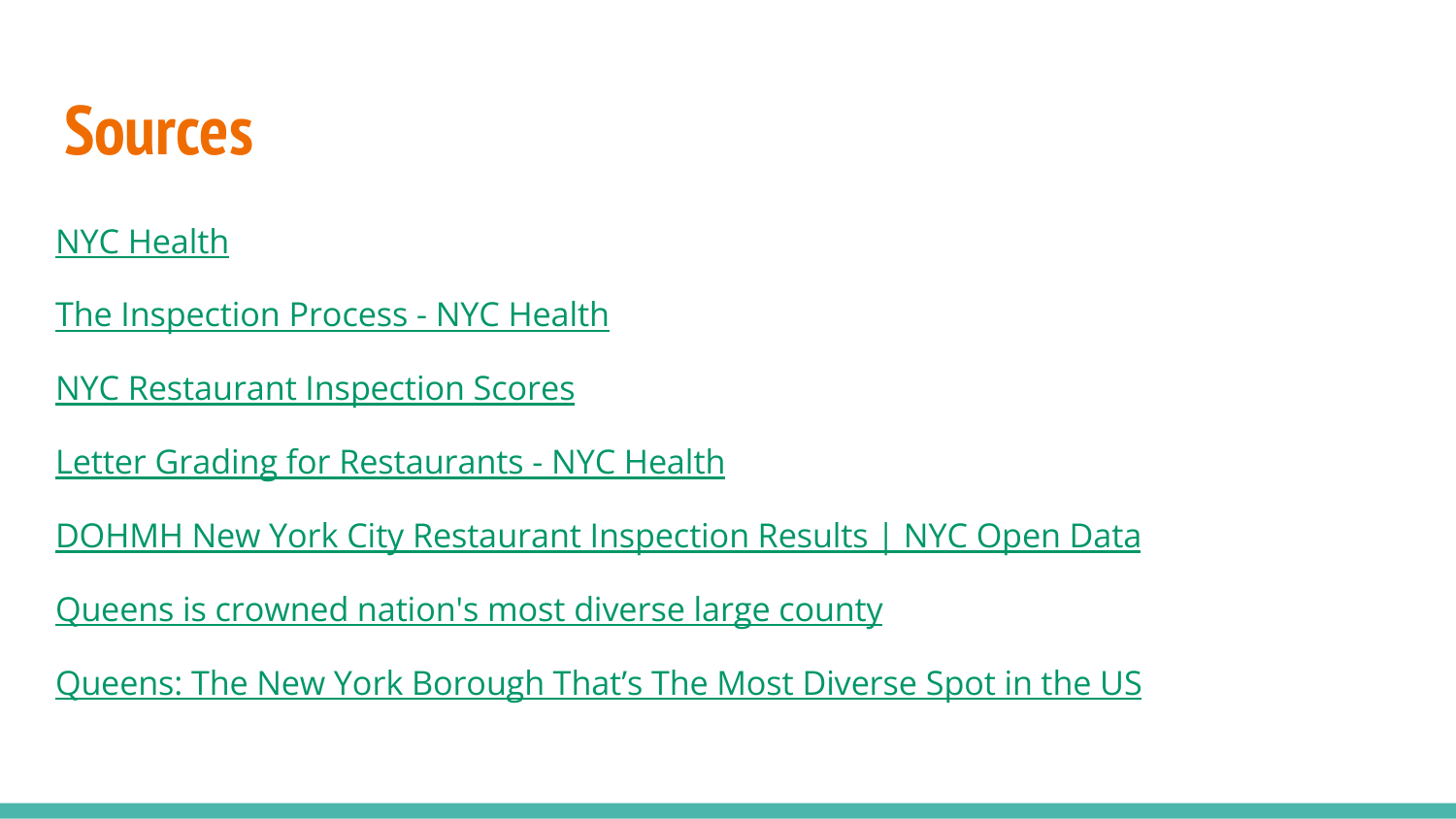

# Sources
NYC Health
The Inspection Process - NYC Health
NYC Restaurant Inspection Scores
Letter Grading for Restaurants - NYC Health
DOHMH New York City Restaurant Inspection Results | NYC Open Data
Queens is crowned nation's most diverse large county
Queens: The New York Borough That’s The Most Diverse Spot in the US